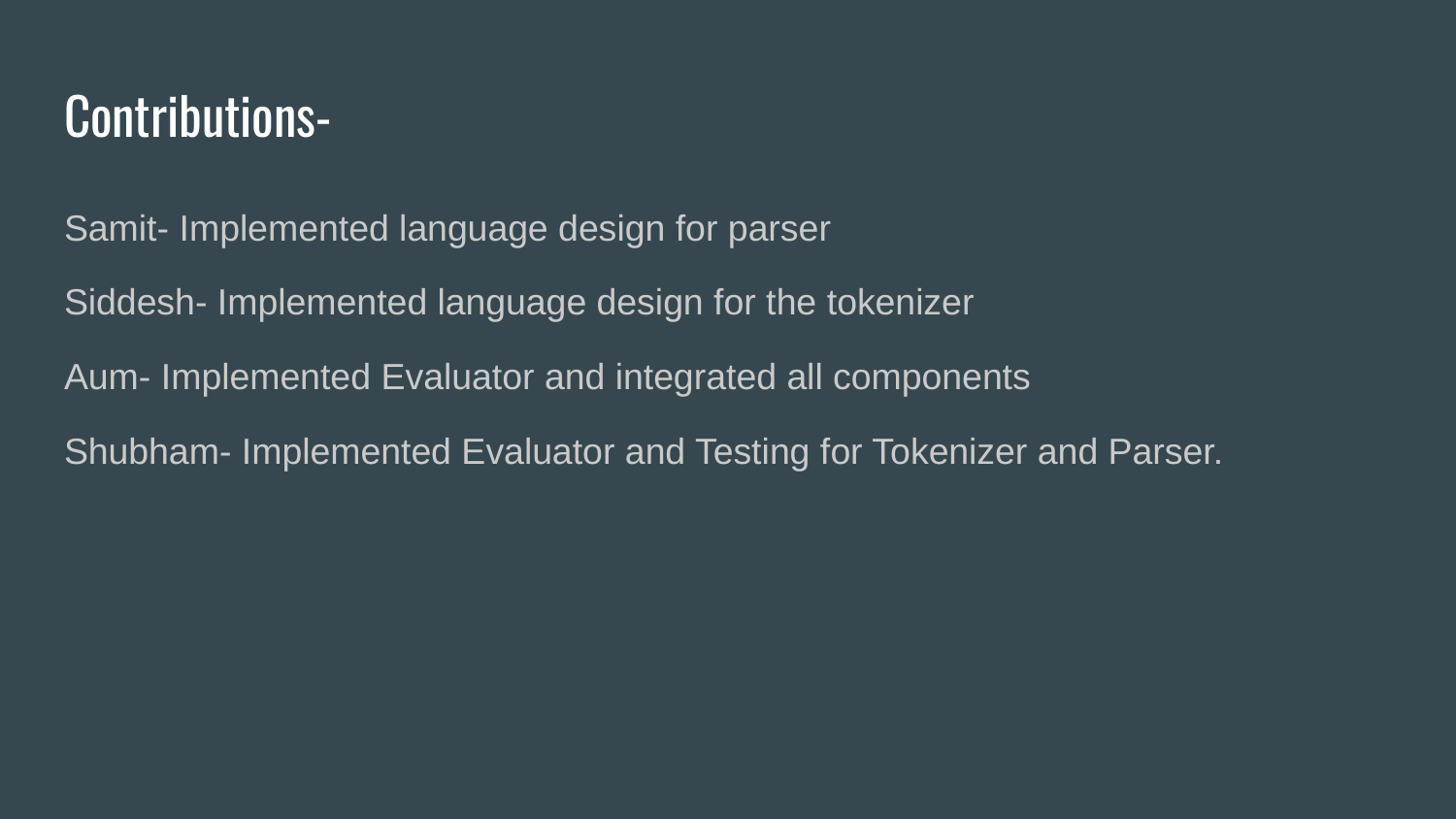

# Contributions-
Samit- Implemented language design for parser
Siddesh- Implemented language design for the tokenizer
Aum- Implemented Evaluator and integrated all components
Shubham- Implemented Evaluator and Testing for Tokenizer and Parser.